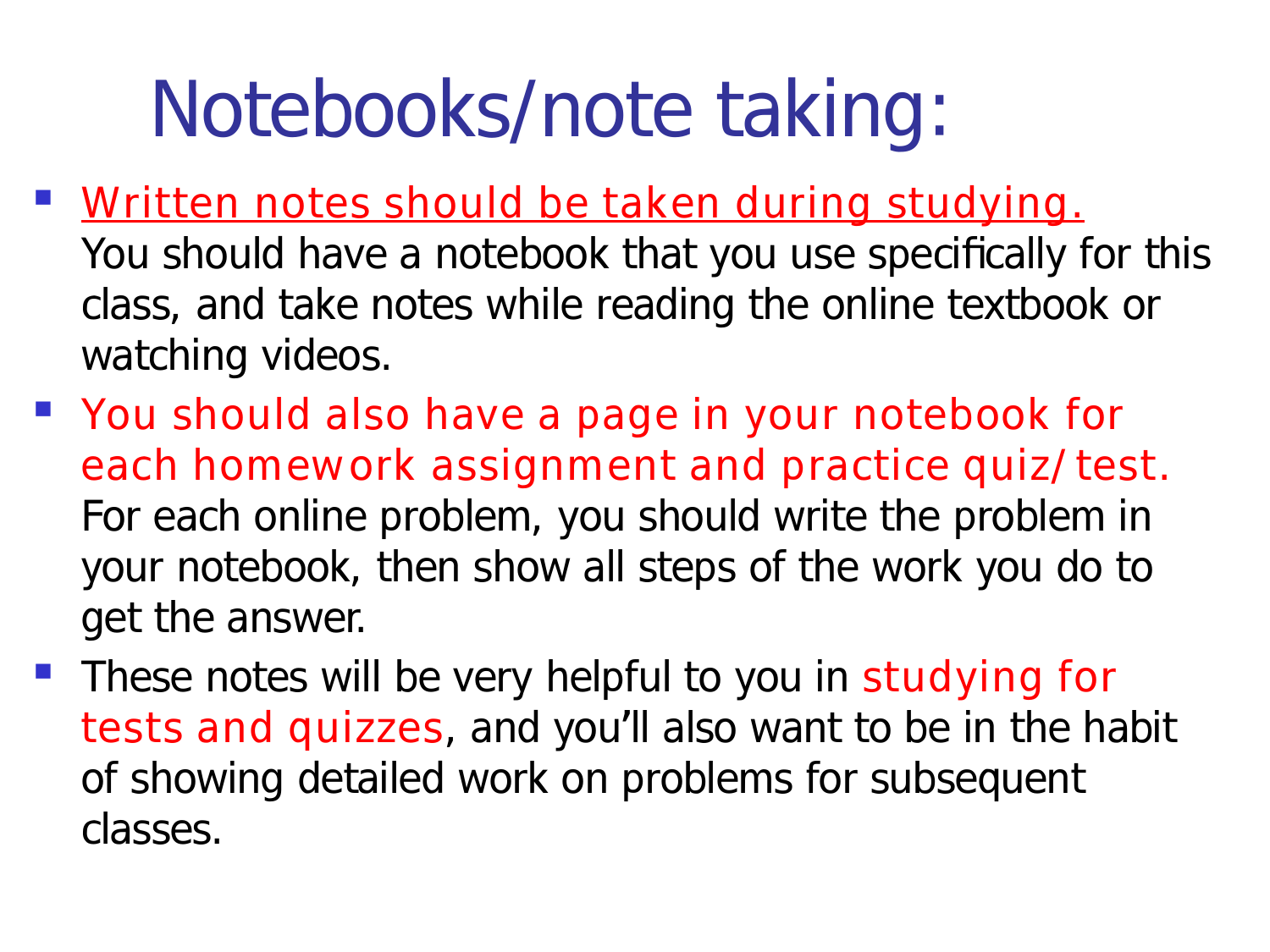

Notebooks/note taking:
Written notes should be taken during studying.        You should have a notebook that you use specifically for this class, and take notes while reading the online textbook or watching videos.
You should also have a page in your notebook for each homework assignment and practice quiz/test. For each online problem, you should write the problem in your notebook, then show all steps of the work you do to get the answer.
These notes will be very helpful to you in studying for tests and quizzes, and you’ll also want to be in the habit of showing detailed work on problems for subsequent classes.